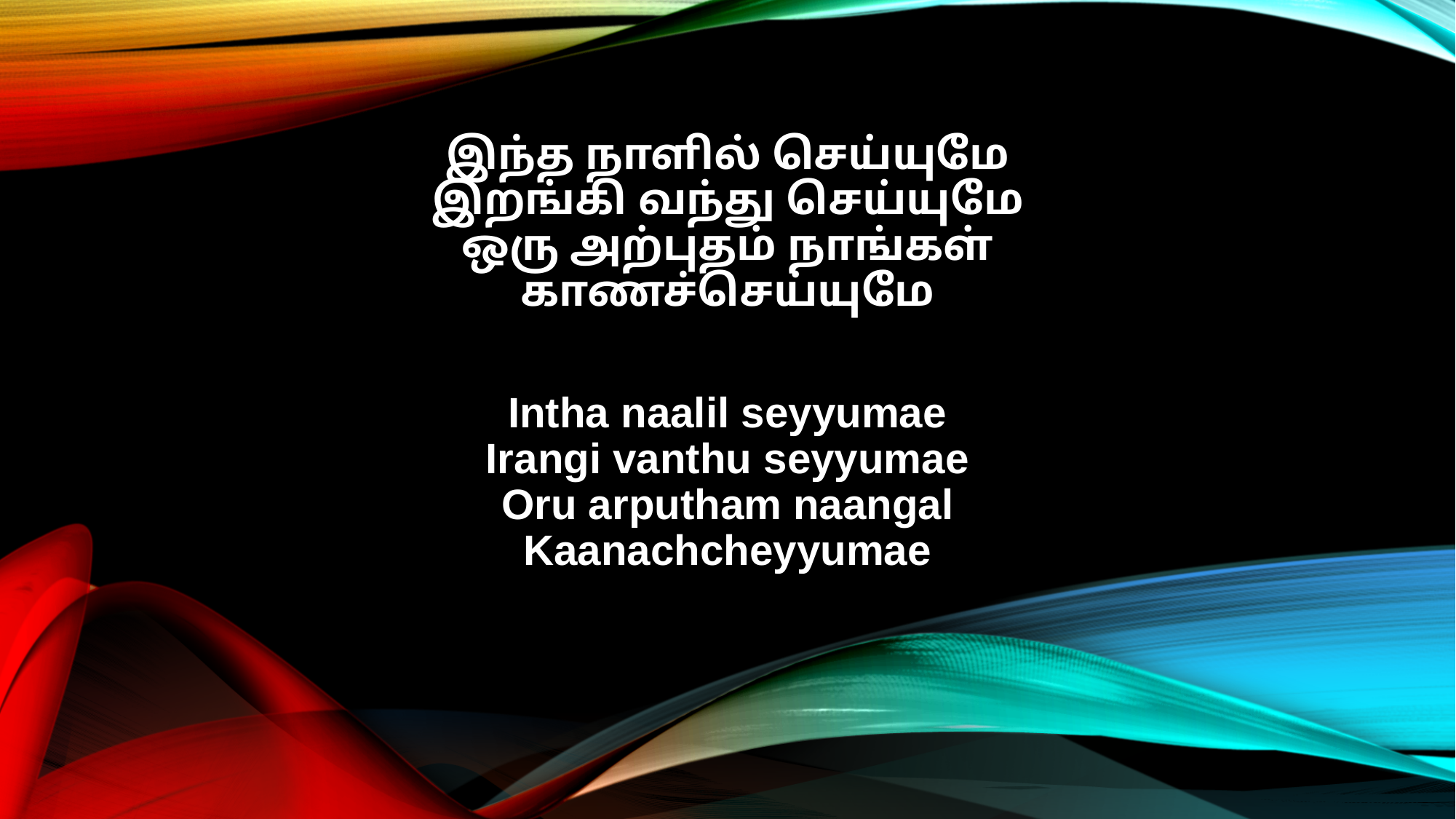

இந்த நாளில் செய்யுமே
இறங்கி வந்து செய்யுமே
ஒரு அற்புதம் நாங்கள்
காணச்செய்யுமே

Intha naalil seyyumae
Irangi vanthu seyyumae
Oru arputham naangal
Kaanachcheyyumae